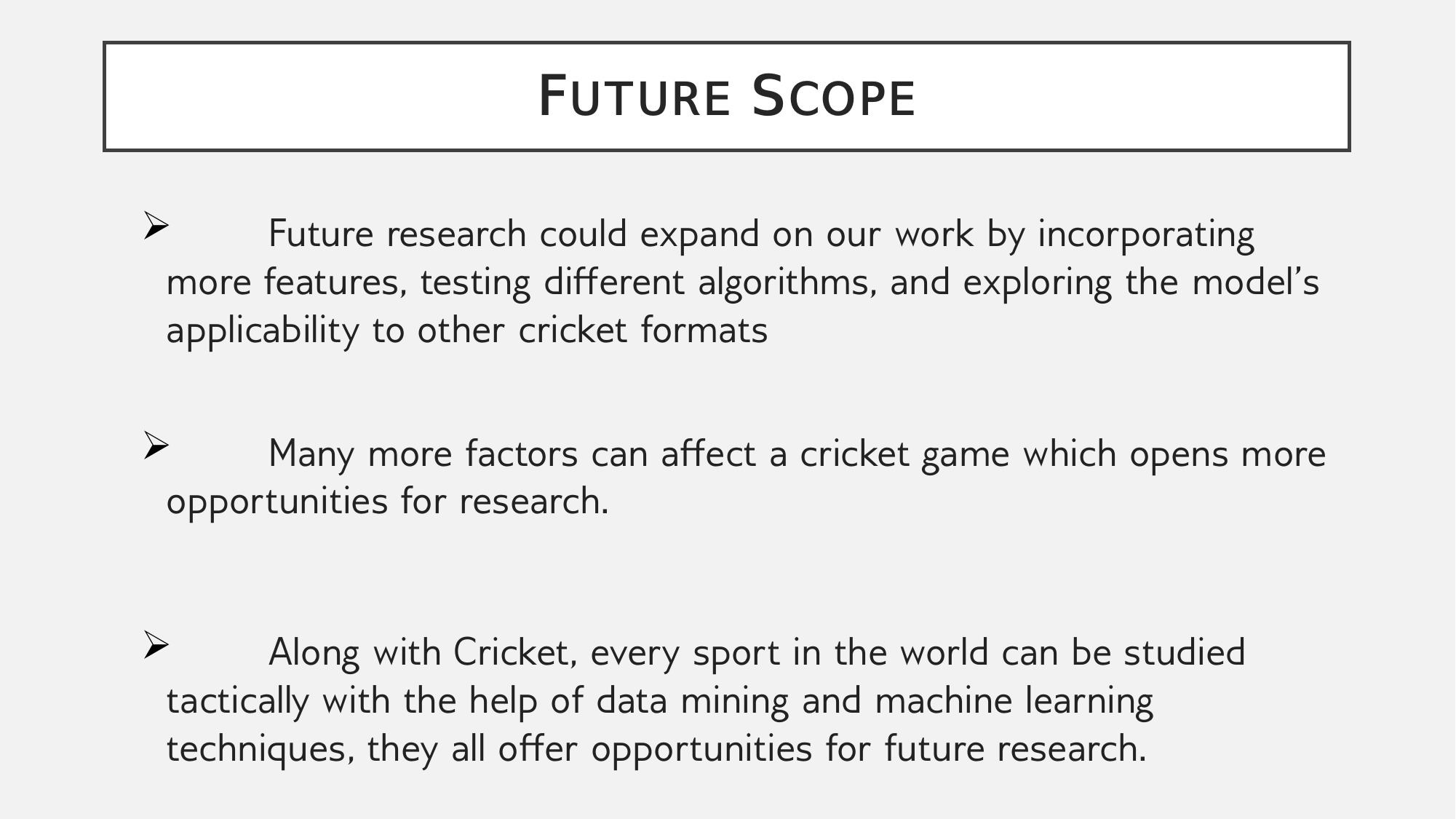

# Future scope
 	Future research could expand on our work by incorporating 	more features, testing different algorithms, and exploring the 	model’s applicability to other cricket formats

 	Many more factors can affect a cricket game which opens more 	opportunities for research.

 	Along with Cricket, every sport in the world can be studied  	tactically with the help of data mining and machine learning 	techniques, they all offer opportunities for future research.